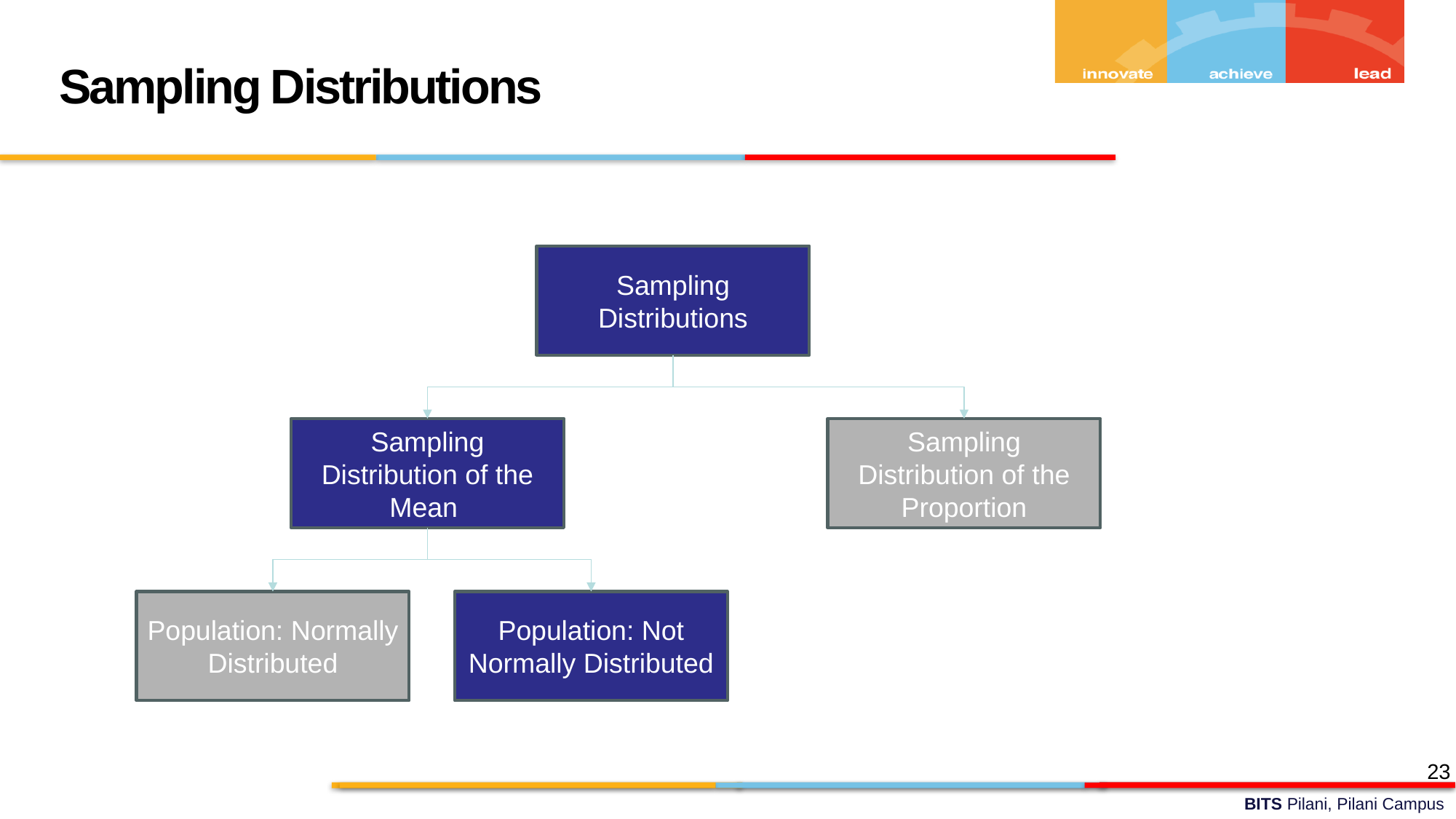

Sampling Distributions
Sampling Distributions
Sampling Distribution of the Mean
Sampling Distribution of the Proportion
Population: Normally Distributed
Population: Not Normally Distributed
23